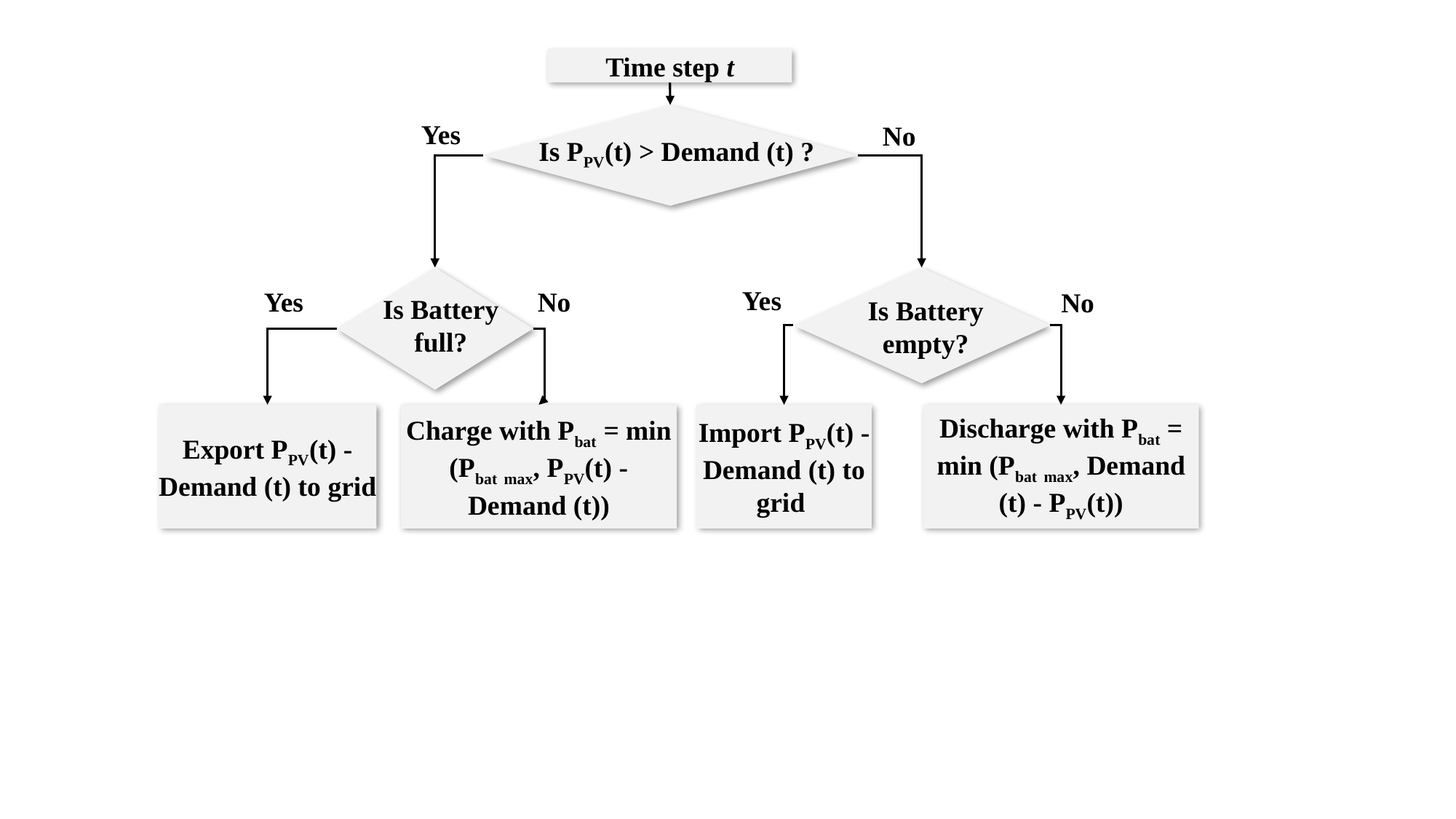

Time step t

Yes
No
Is PPV(t) > Demand (t) ?

Yes
Yes
No
No
Is Battery full?
Is Battery empty?
Export PPV(t) -Demand (t) to grid
Charge with Pbat = min (Pbat max, PPV(t) -Demand (t))
Import PPV(t) -Demand (t) to grid
Discharge with Pbat = min (Pbat max, Demand (t) - PPV(t))